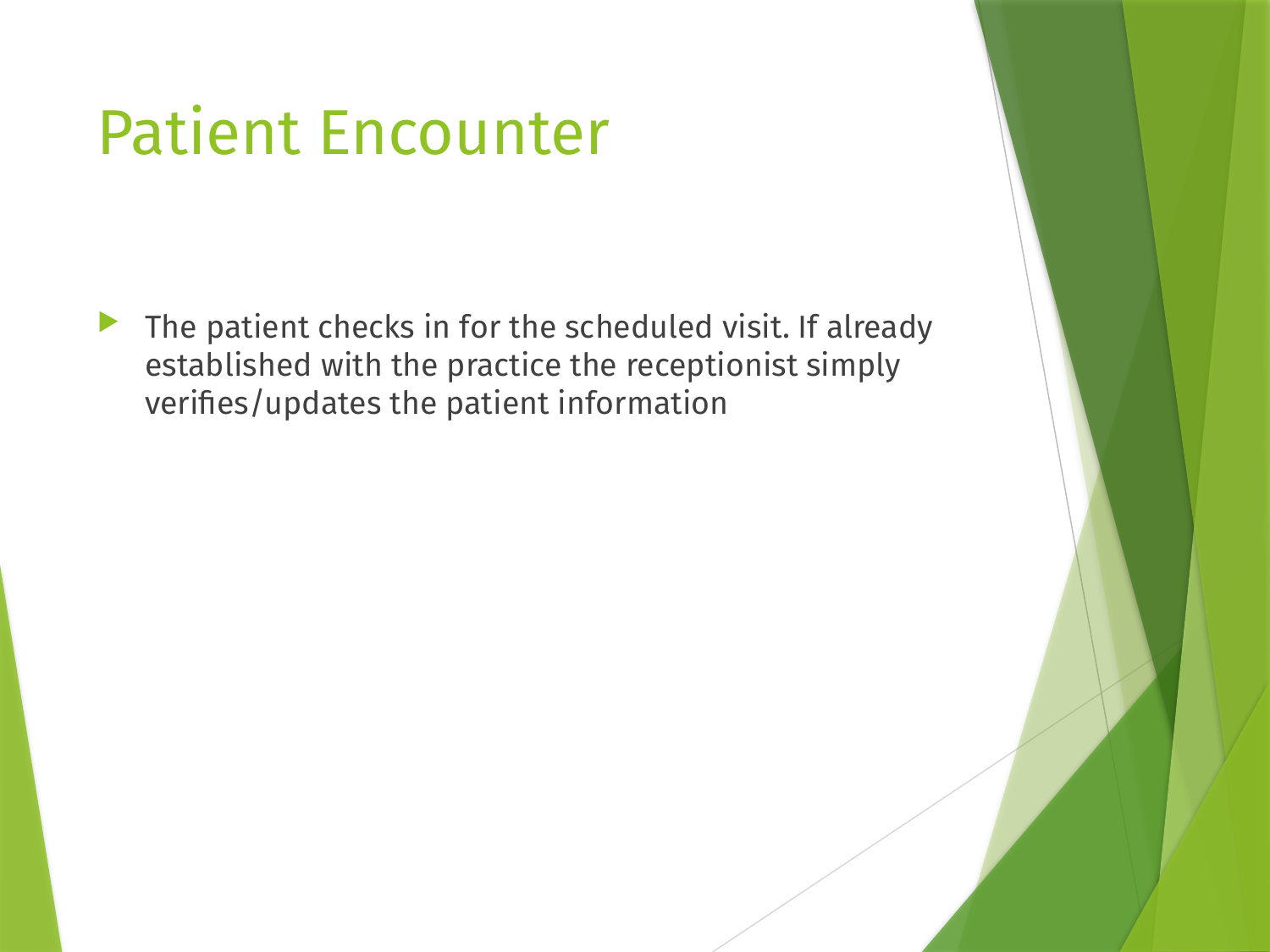

# Patient Encounter
The patient checks in for the scheduled visit. If already established with the practice the receptionist simply verifies/updates the patient information